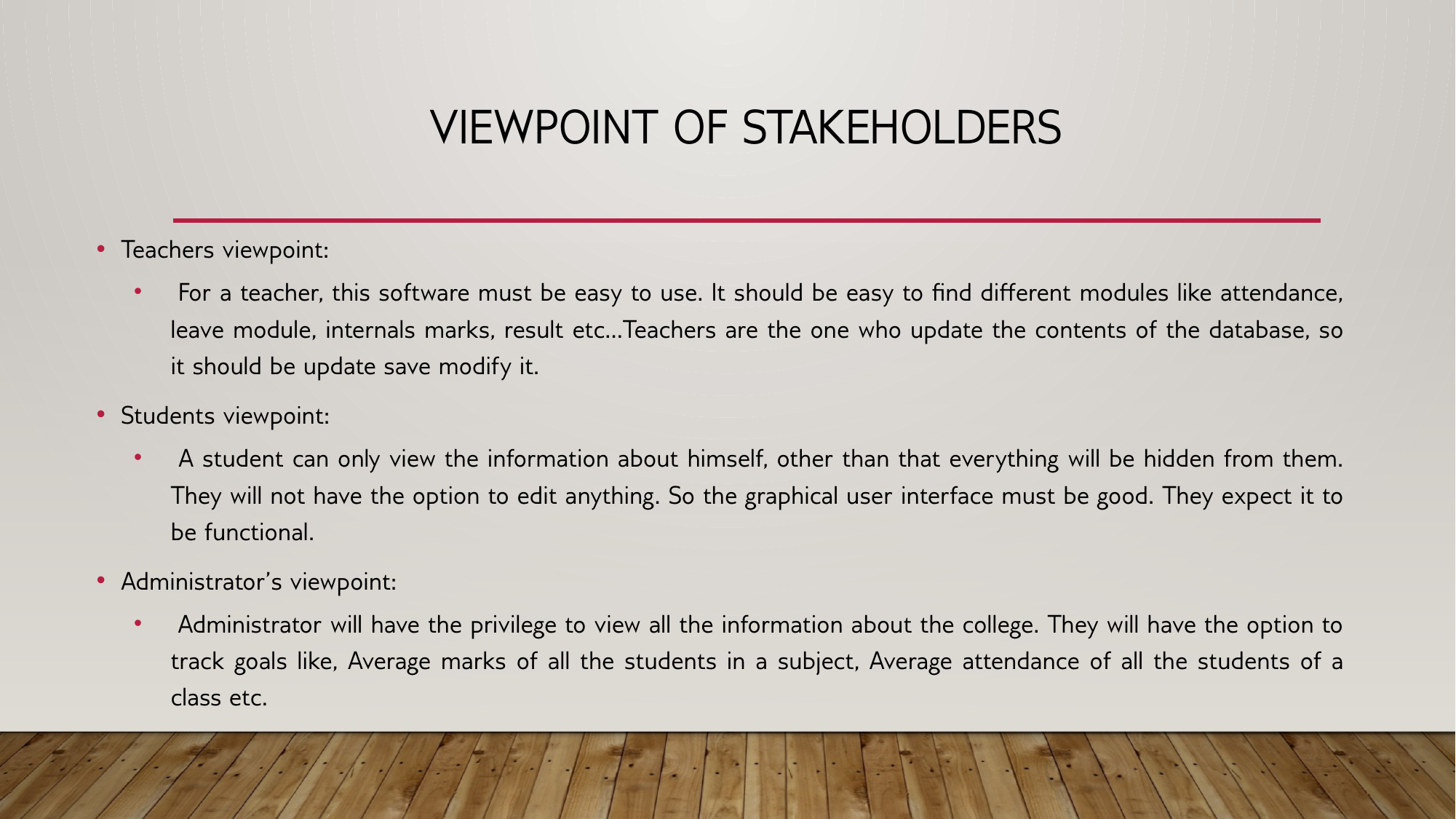

# Viewpoint of Stakeholders
Teachers viewpoint:
 For a teacher, this software must be easy to use. It should be easy to find different modules like attendance, leave module, internals marks, result etc...Teachers are the one who update the contents of the database, so it should be update save modify it.
Students viewpoint:
 A student can only view the information about himself, other than that everything will be hidden from them. They will not have the option to edit anything. So the graphical user interface must be good. They expect it to be functional.
Administrator’s viewpoint:
 Administrator will have the privilege to view all the information about the college. They will have the option to track goals like, Average marks of all the students in a subject, Average attendance of all the students of a class etc.